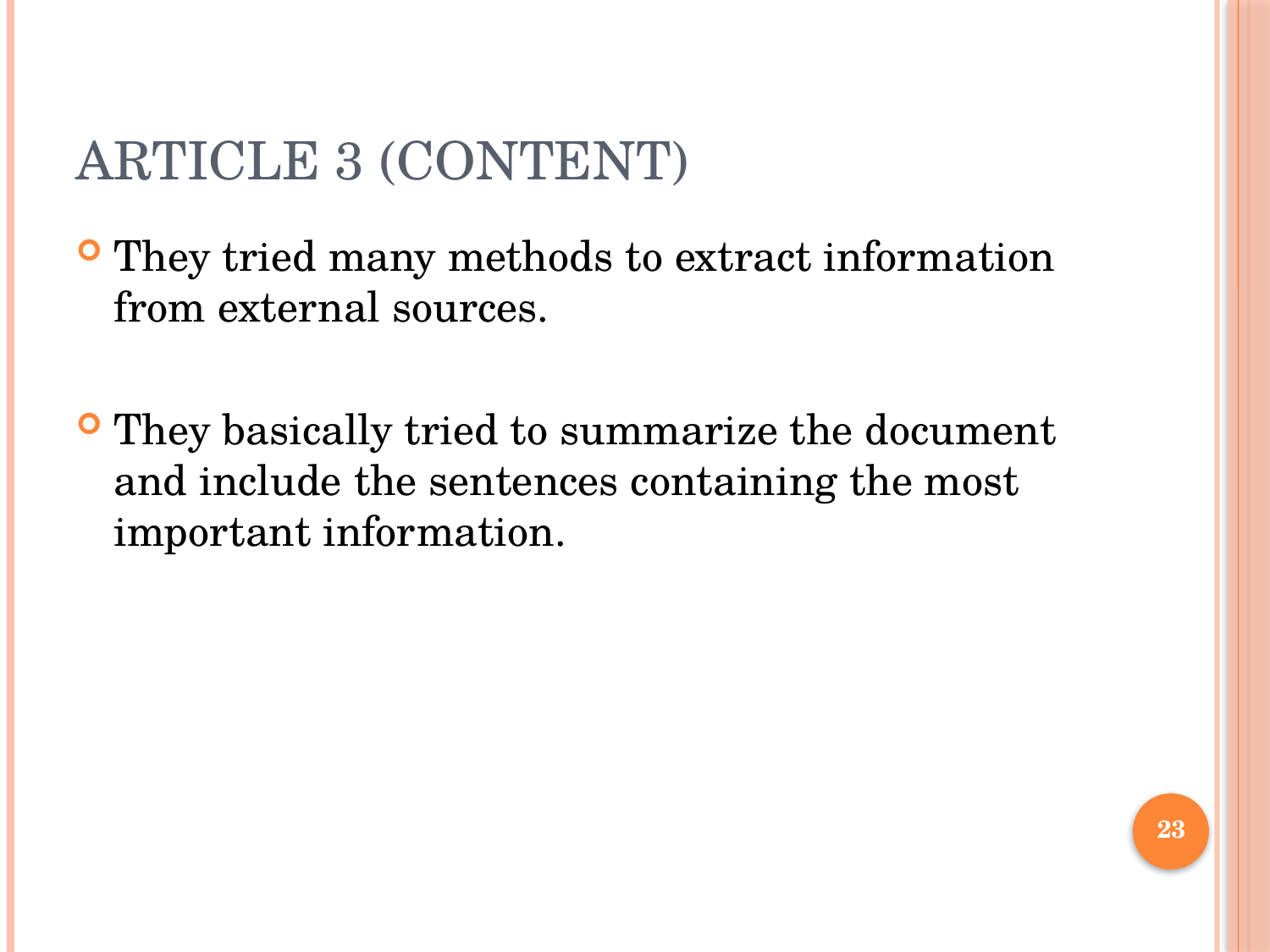

# ARTICLE 3 (content)
They tried many methods to extract information from external sources.

They basically tried to summarize the document and include the sentences containing the most important information.
23